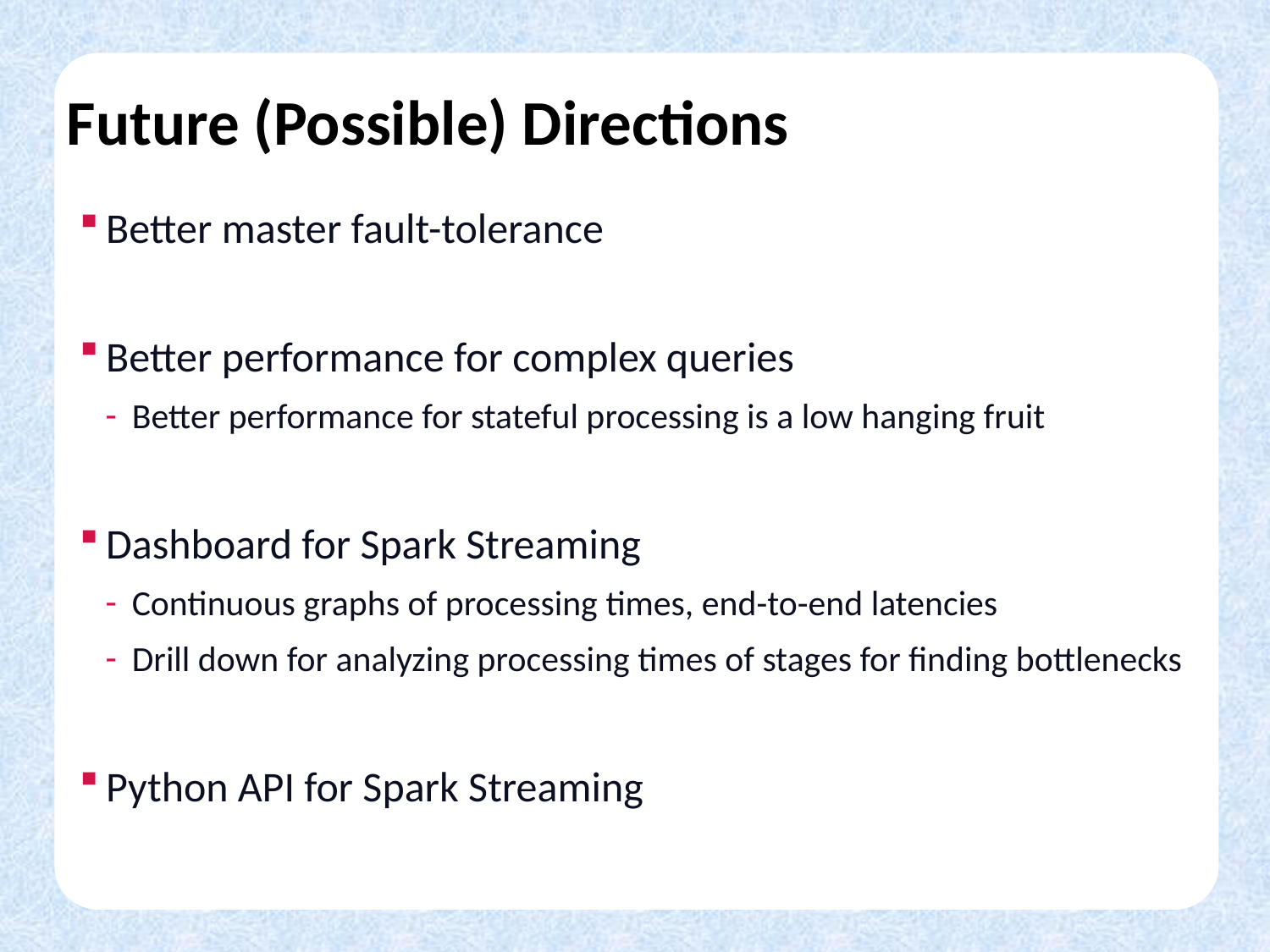

# Future (Possible) Directions
Better master fault-tolerance

Better performance for complex queries
Better performance for stateful processing is a low hanging fruit

Dashboard for Spark Streaming
Continuous graphs of processing times, end-to-end latencies
Drill down for analyzing processing times of stages for finding bottlenecks

Python API for Spark Streaming